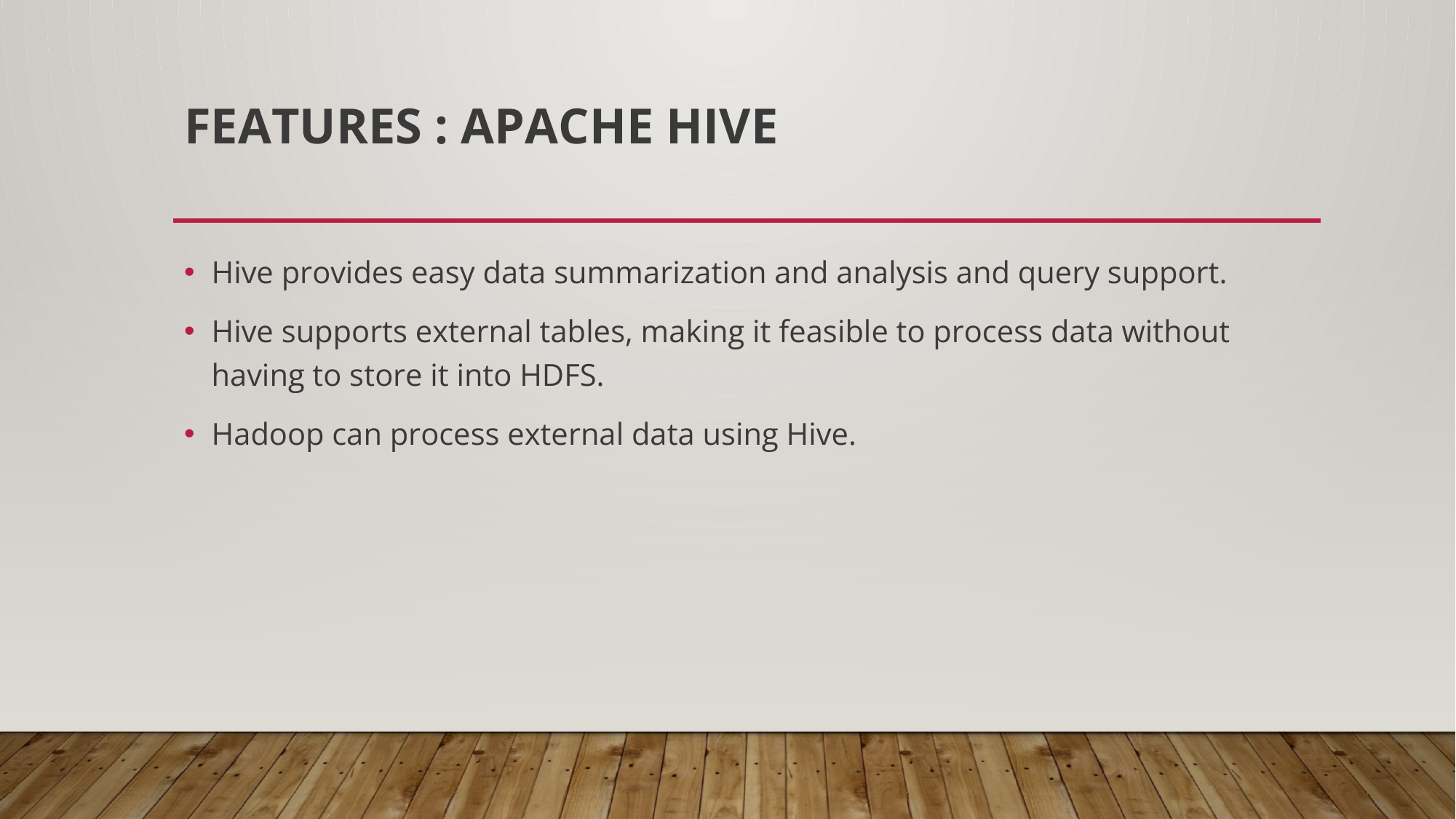

# Features : Apache Hive
Hive provides easy data summarization and analysis and query support.
Hive supports external tables, making it feasible to process data without having to store it into HDFS.
Hadoop can process external data using Hive.